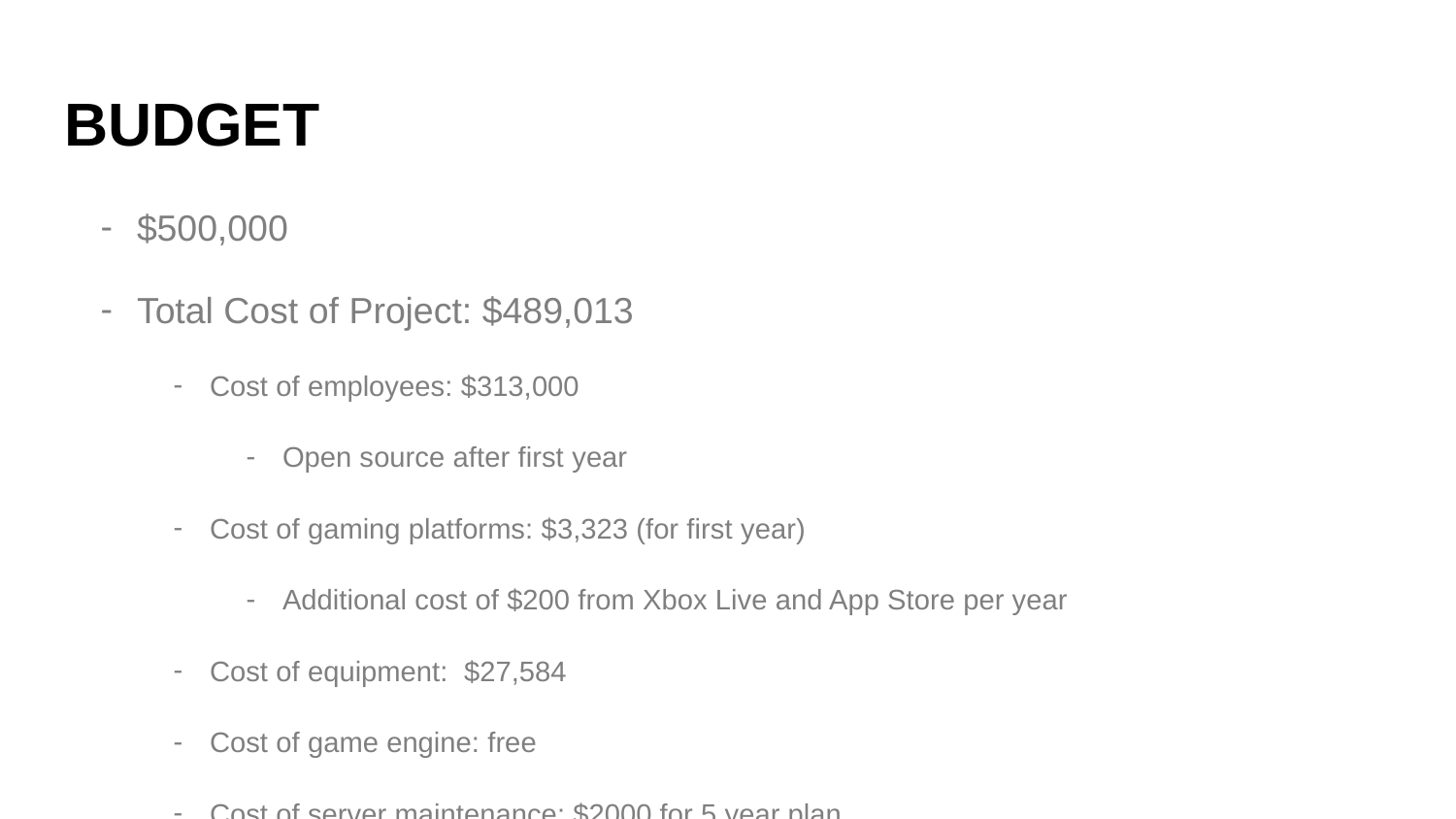

# BUDGET
$500,000
Total Cost of Project: $489,013
Cost of employees: $313,000
Open source after first year
Cost of gaming platforms: $3,323 (for first year)
Additional cost of $200 from Xbox Live and App Store per year
Cost of equipment:  $27,584
Cost of game engine: free
Cost of server maintenance: $2000 for 5 year plan
$400 per year
Administrative Cost: $51, 586.05
Administrative cost = 15% of total program
Social Media Marketing (Manager) Cost: $90,520
$45,260 per year for two years